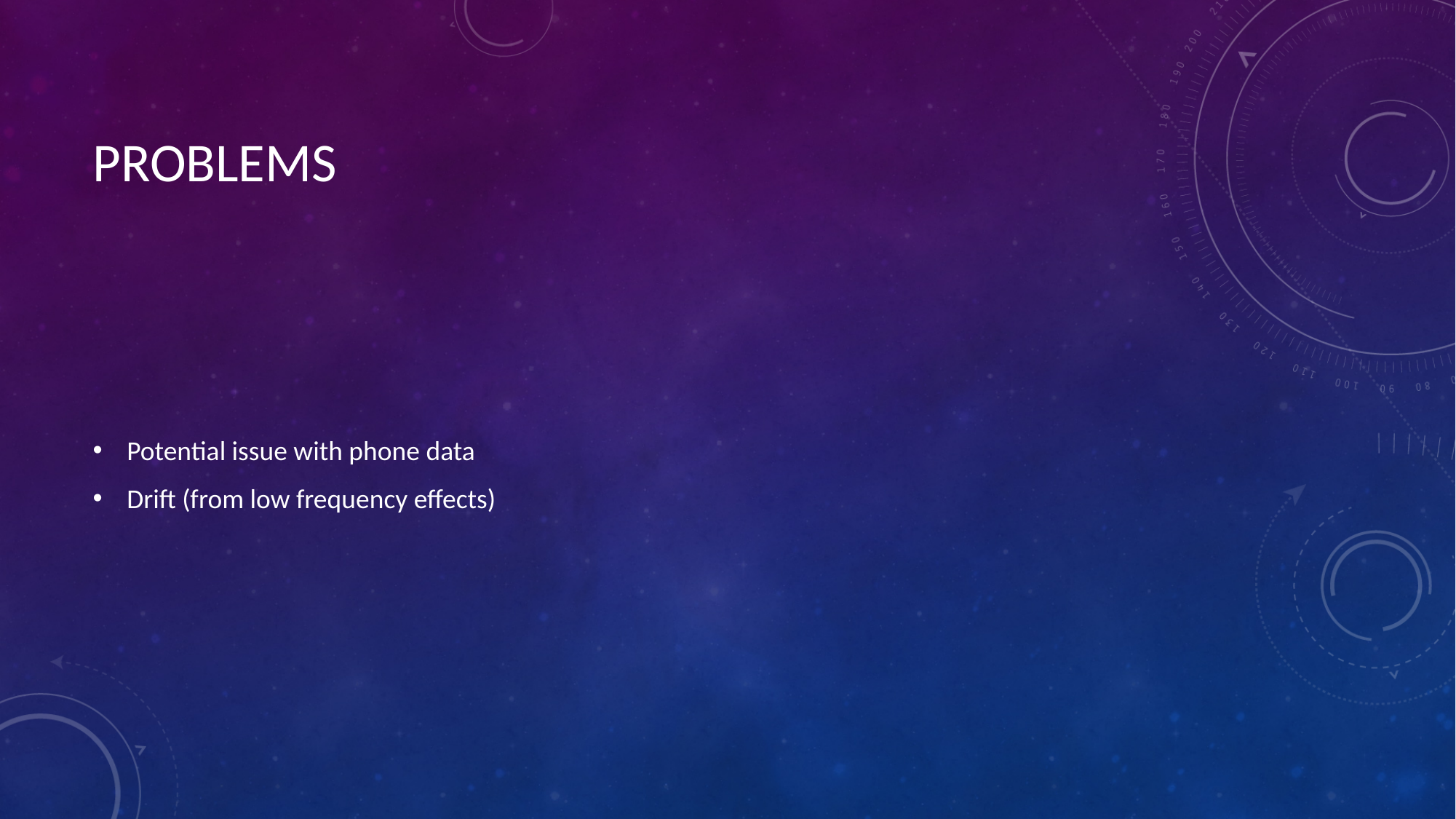

# Problems
Potential issue with phone data
Drift (from low frequency effects)